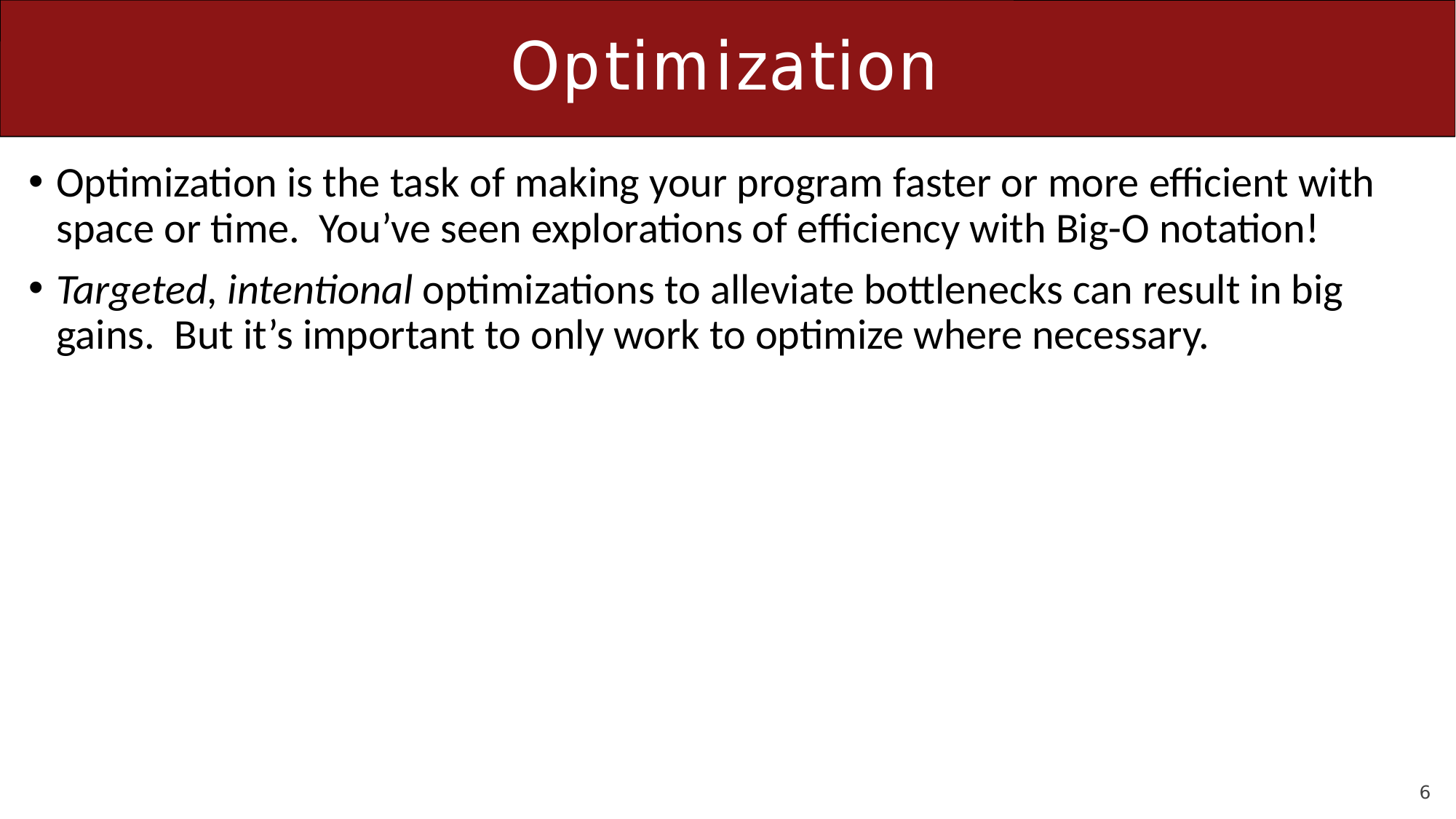

# Optimization
Optimization is the task of making your program faster or more efficient with space or time.  You’ve seen explorations of efficiency with Big-O notation!
Targeted, intentional optimizations to alleviate bottlenecks can result in big gains.  But it’s important to only work to optimize where necessary.